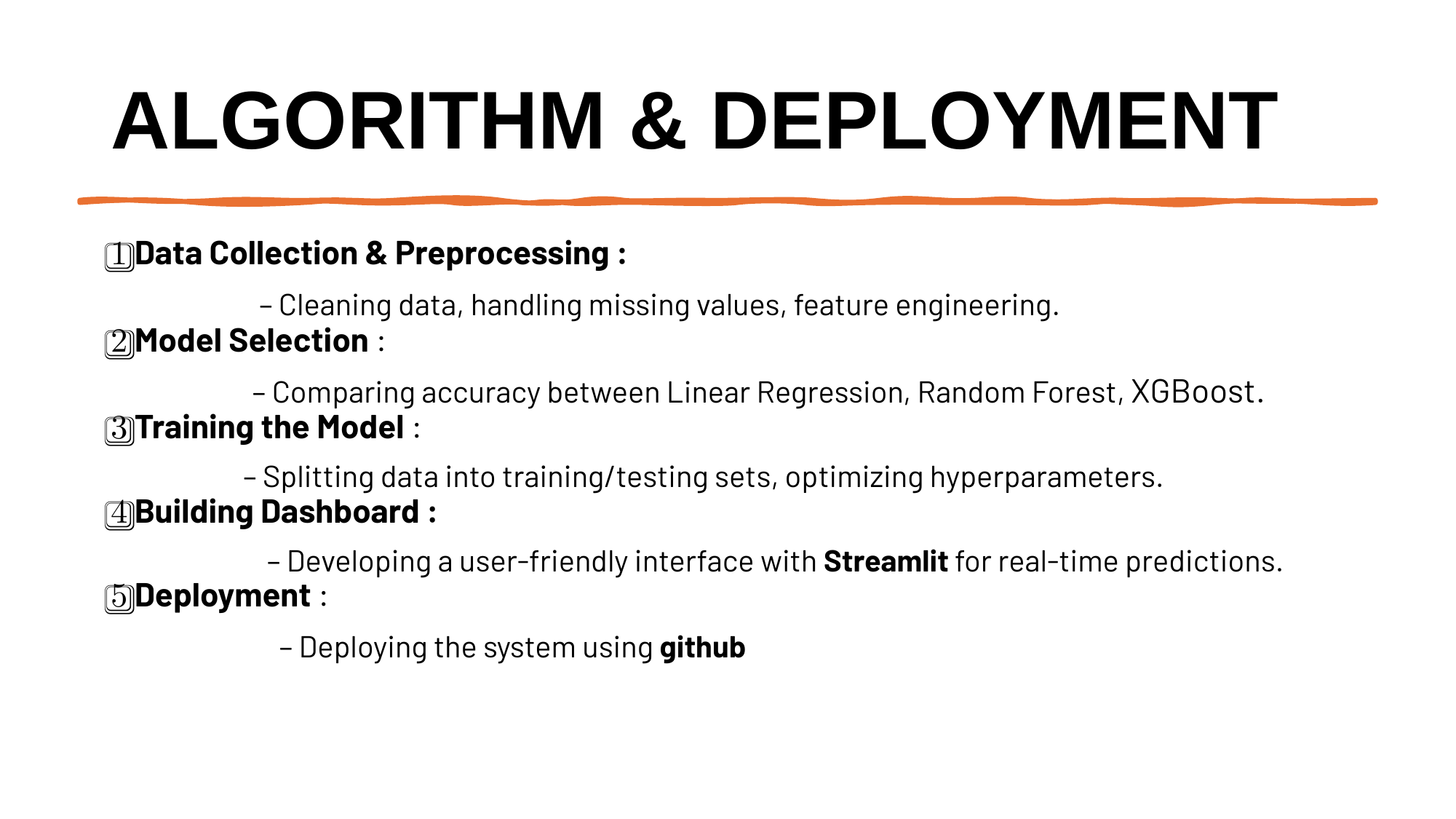

# Algorithm & Deployment

1️⃣ Data Collection & Preprocessing :
                      – Cleaning data, handling missing values, feature engineering.
2️⃣ Model Selection :
                     – Comparing accuracy between Linear Regression, Random Forest, XGBoost.
3️⃣ Training the Model :
                      – Splitting data into training/testing sets, optimizing hyperparameters.
4️⃣ Building Dashboard :
                          – Developing a user-friendly interface with Streamlit for real-time predictions.
5️⃣ Deployment :
                         – Deploying the system using github